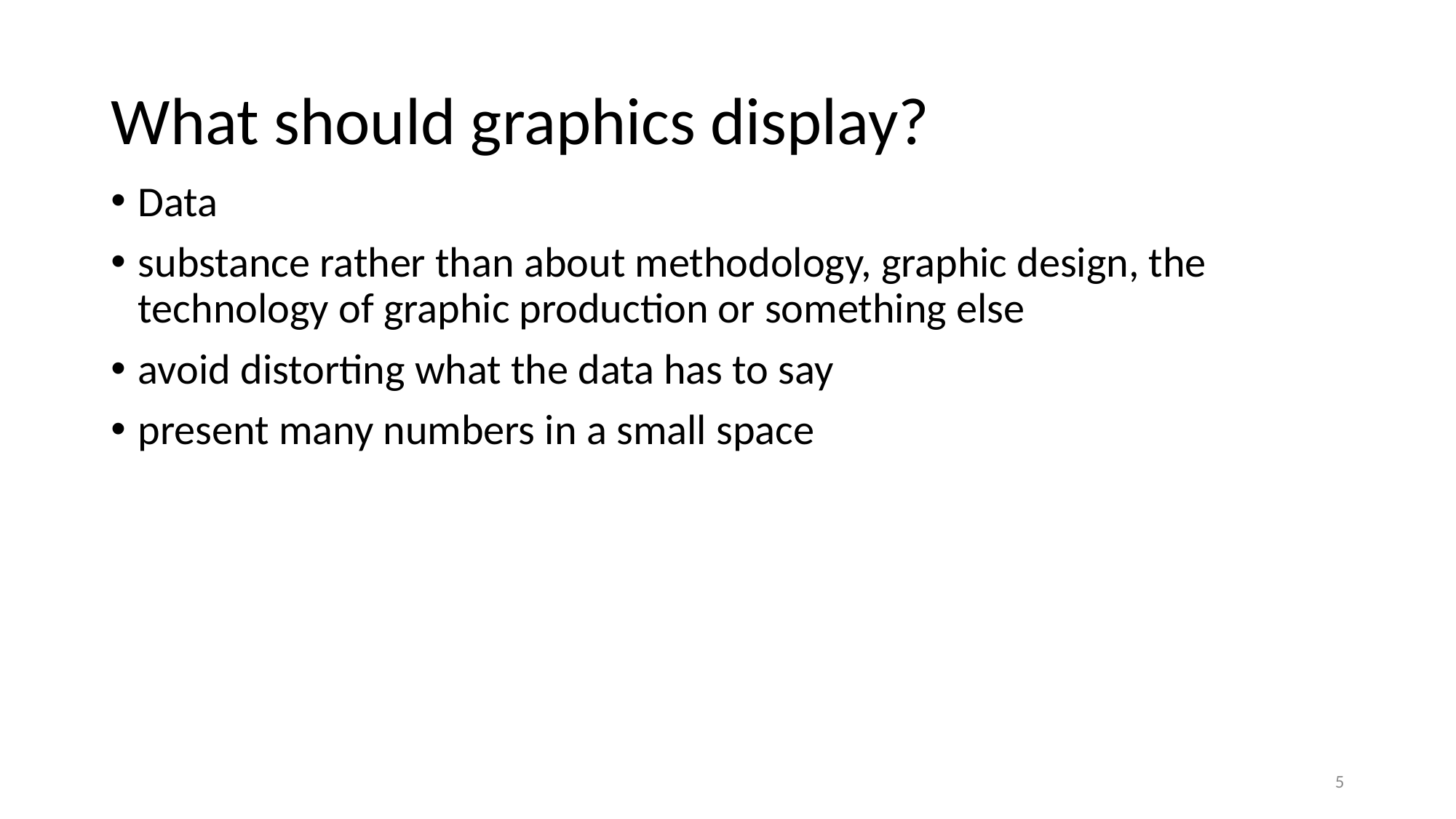

# What should graphics display?
Data
substance rather than about methodology, graphic design, the technology of graphic production or something else
avoid distorting what the data has to say
present many numbers in a small space

5